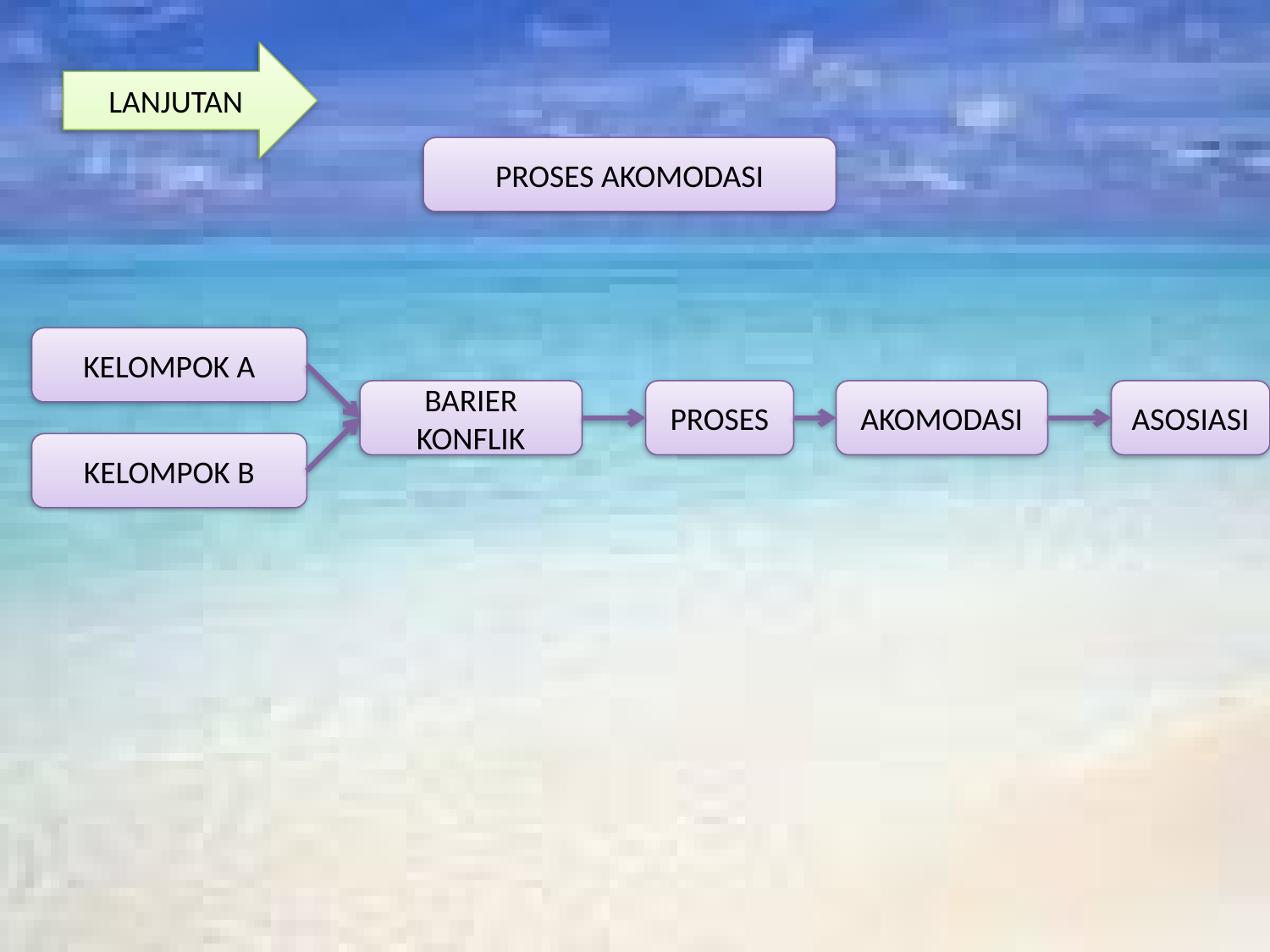

#
LANJUTAN
PROSES AKOMODASI

KELOMPOK A
BARIER KONFLIK
PROSES
AKOMODASI
ASOSIASI
KELOMPOK B